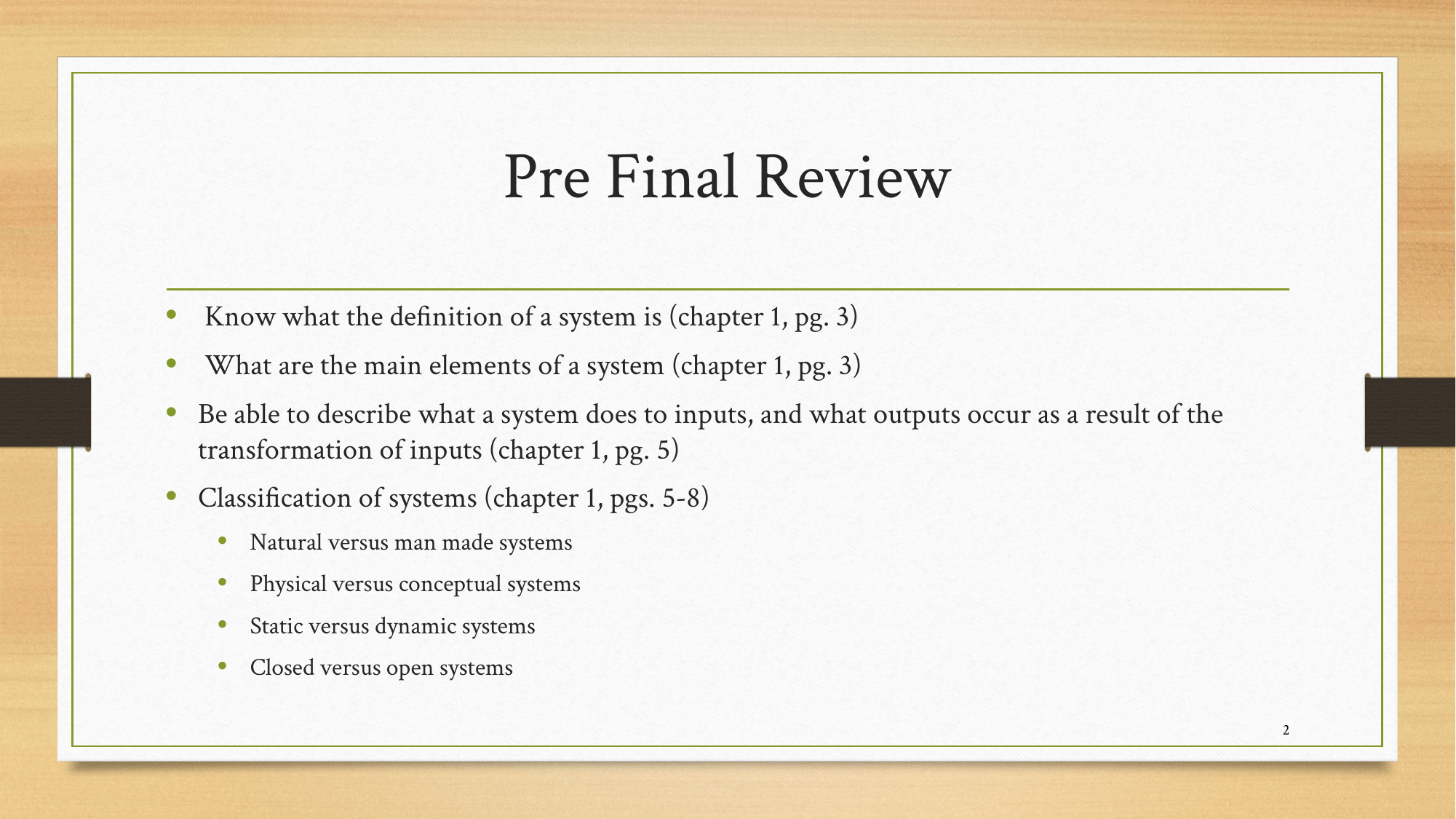

# Pre Final Review
 Know what the definition of a system is (chapter 1, pg. 3)
 What are the main elements of a system (chapter 1, pg. 3)
Be able to describe what a system does to inputs, and what outputs occur as a result of the transformation of inputs (chapter 1, pg. 5)
Classification of systems (chapter 1, pgs. 5-8)
Natural versus man made systems
Physical versus conceptual systems
Static versus dynamic systems
Closed versus open systems
2